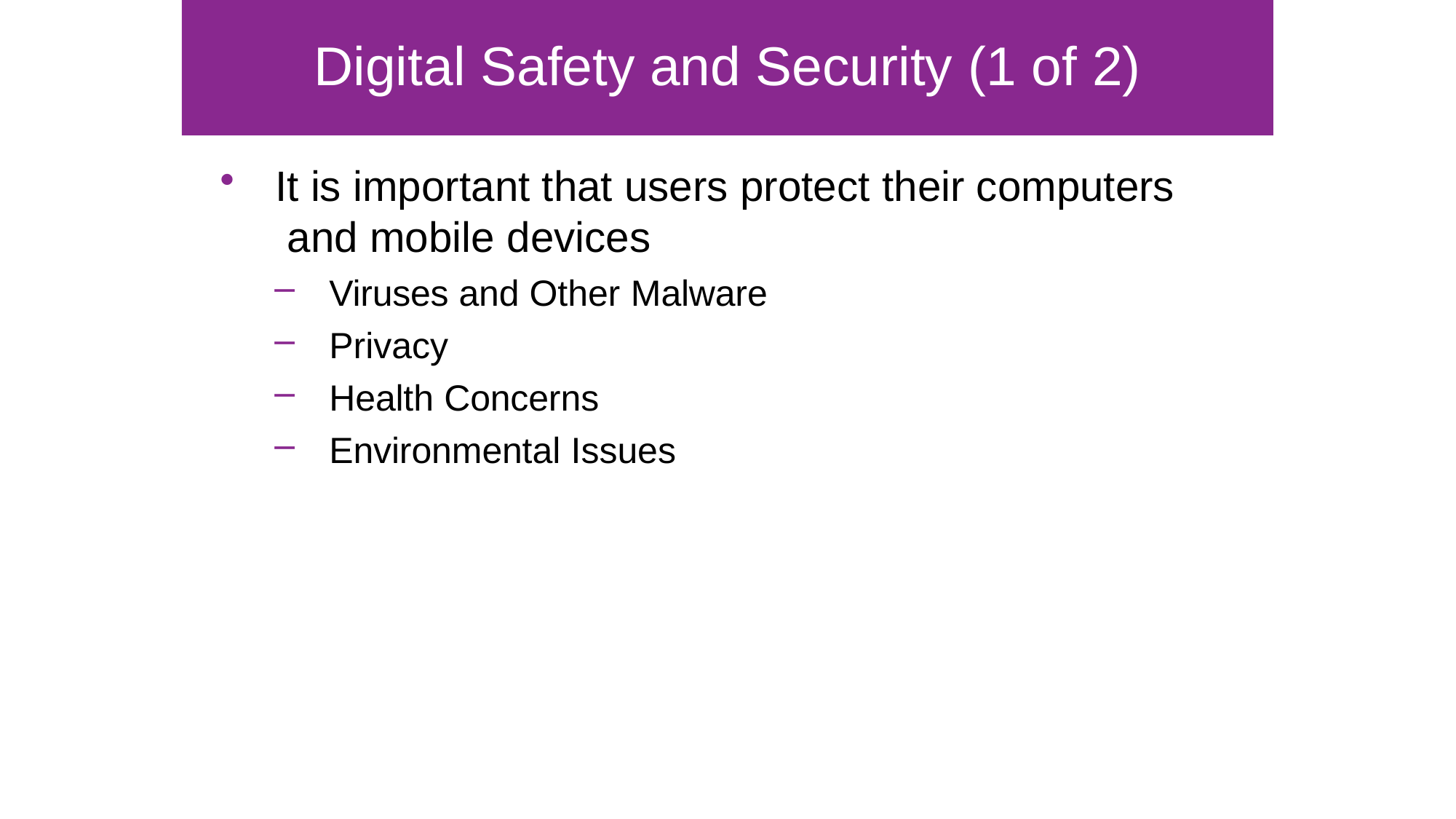

# Digital Safety and Security (1 of 2)
It is important that users protect their computers  and mobile devices
Viruses and Other Malware
Privacy
Health Concerns
Environmental Issues
Copyright © 2018 Cengage Learning®. May not be scanned, copied or duplicated, or  posted to a publicly accessible website, in whole or in part.
1-43